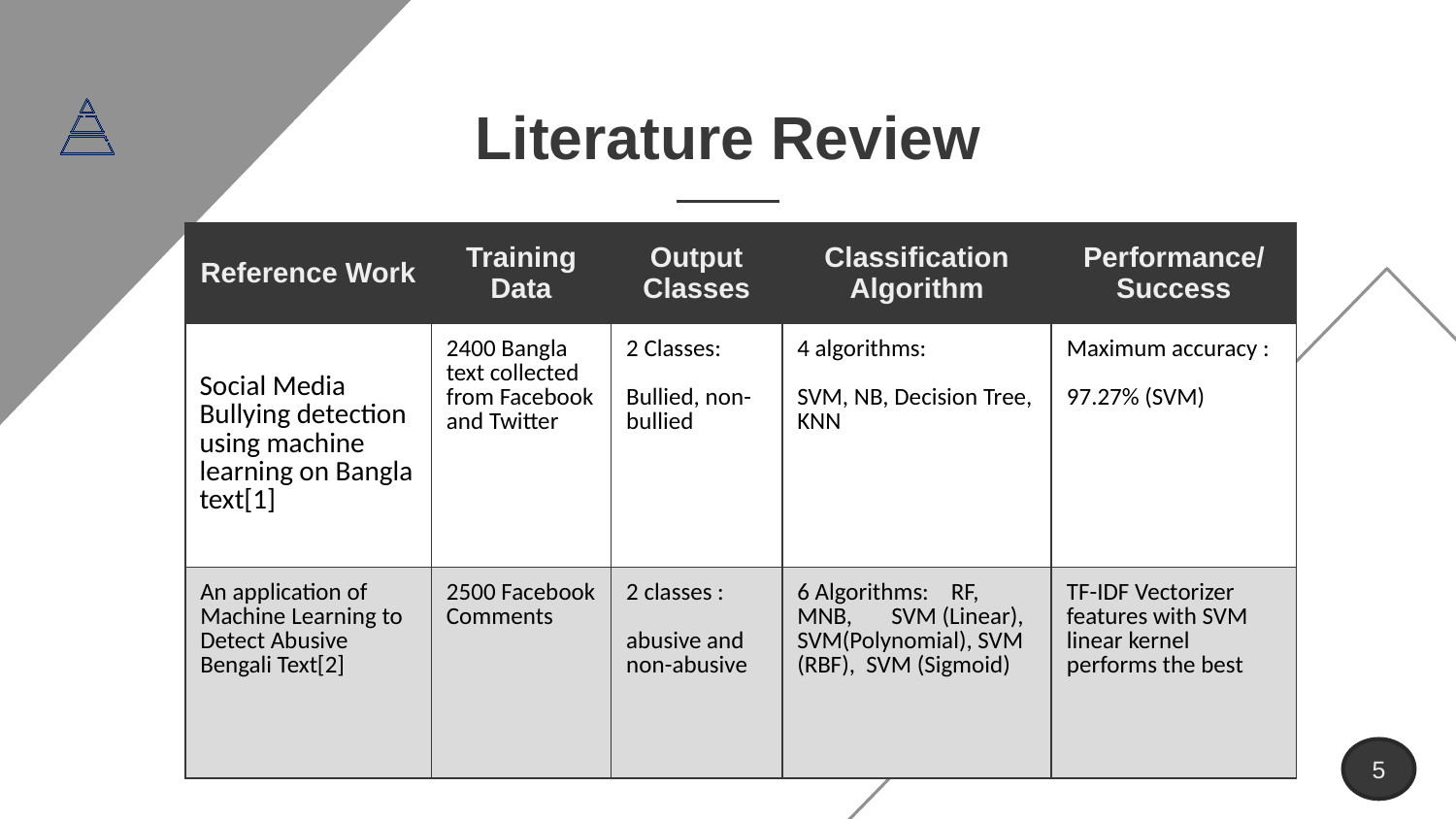

# Literature Review

| Reference Work | Training Data | Output Classes | Classification Algorithm | Performance/ Success |
| --- | --- | --- | --- | --- |
| Social Media Bullying detection using machine learning on Bangla text[1] | 2400 Bangla text collected from Facebook and Twitter | 2 Classes: Bullied, non-bullied | 4 algorithms: SVM, NB, Decision Tree, KNN | Maximum accuracy : 97.27% (SVM) |
| An application of Machine Learning to Detect Abusive Bengali Text[2] | 2500 Facebook Comments | 2 classes : abusive and non-abusive | 6 Algorithms: RF, MNB, SVM (Linear), SVM(Polynomial), SVM (RBF), SVM (Sigmoid) | TF-IDF Vectorizer features with SVM linear kernel performs the best |
5